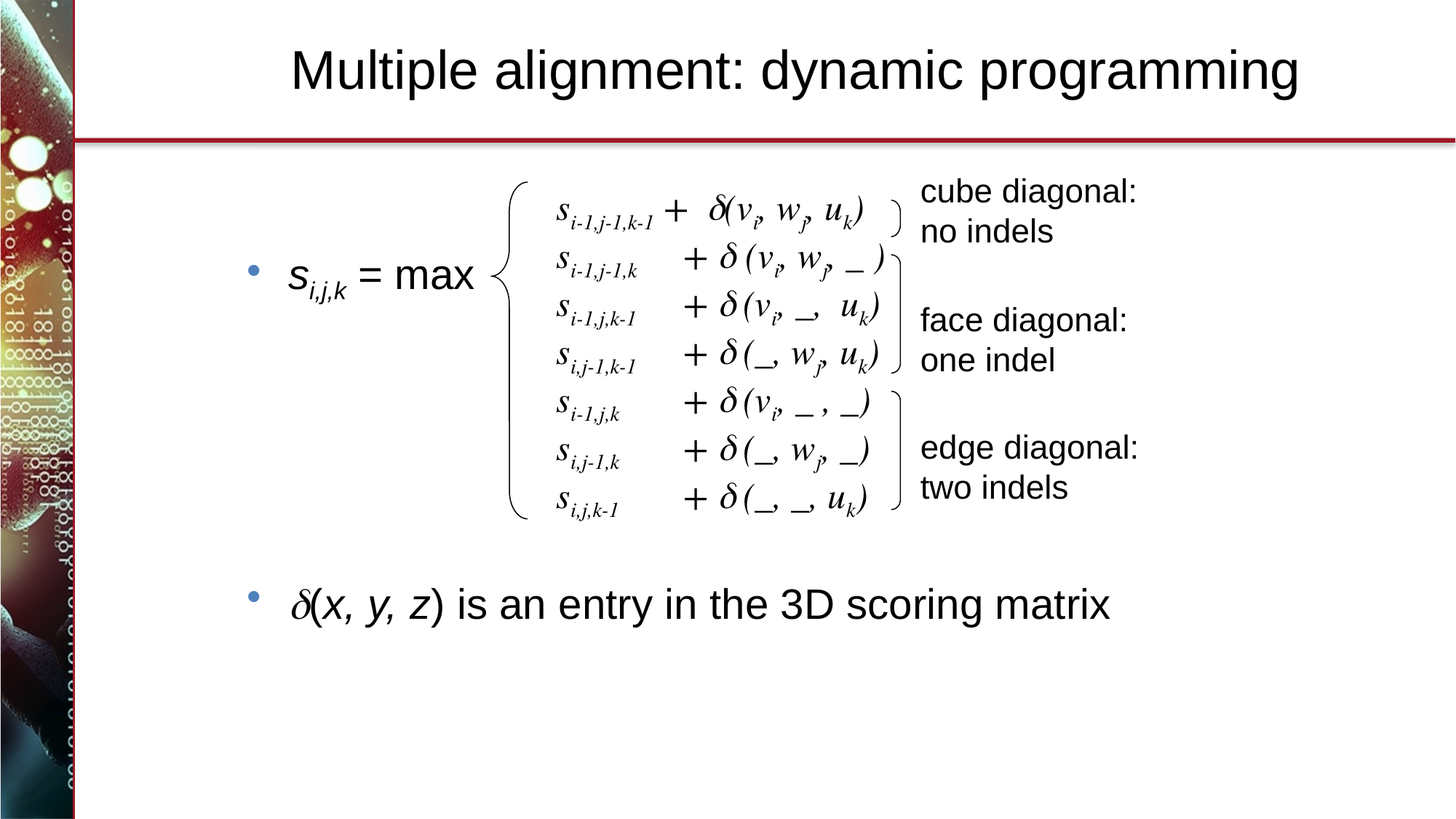

# Multiple alignment: dynamic programming
cube diagonal: no indels

si,j,k = max

δ(x, y, z) is an entry in the 3D scoring matrix

si-1,j-1,k-1 +  δ(vi, wj, uk)
si-1,j-1,k 	  + δ (vi, wj, _ )
si-1,j,k-1	  + δ (vi, _,  uk)
si,j-1,k-1	  + δ (_, wj, uk)
si-1,j,k	  + δ (vi, _ , _)
si,j-1,k	  + δ (_, wj, _)
si,j,k-1	  + δ (_, _, uk)

face diagonal: one indel

edge diagonal: two indels